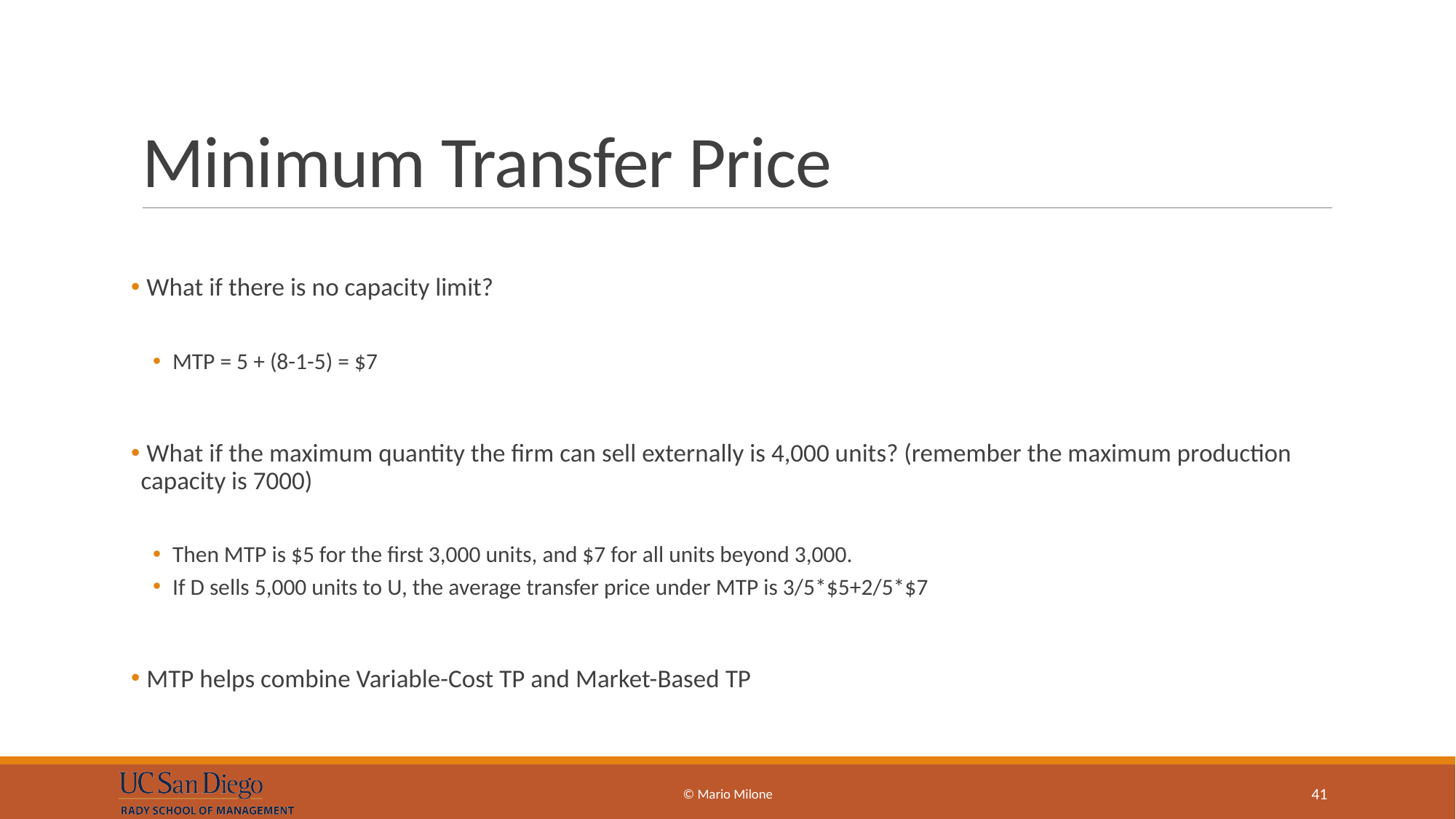

# Minimum Transfer Price

 What if there is no capacity limit?

MTP = 5 + (8-1-5) = $7

 What if the maximum quantity the firm can sell externally is 4,000 units? (remember the maximum production capacity is 7000)

Then MTP is $5 for the first 3,000 units, and $7 for all units beyond 3,000.
If D sells 5,000 units to U, the average transfer price under MTP is 3/5*$5+2/5*$7

 MTP helps combine Variable-Cost TP and Market-Based TP
© Mario Milone
41